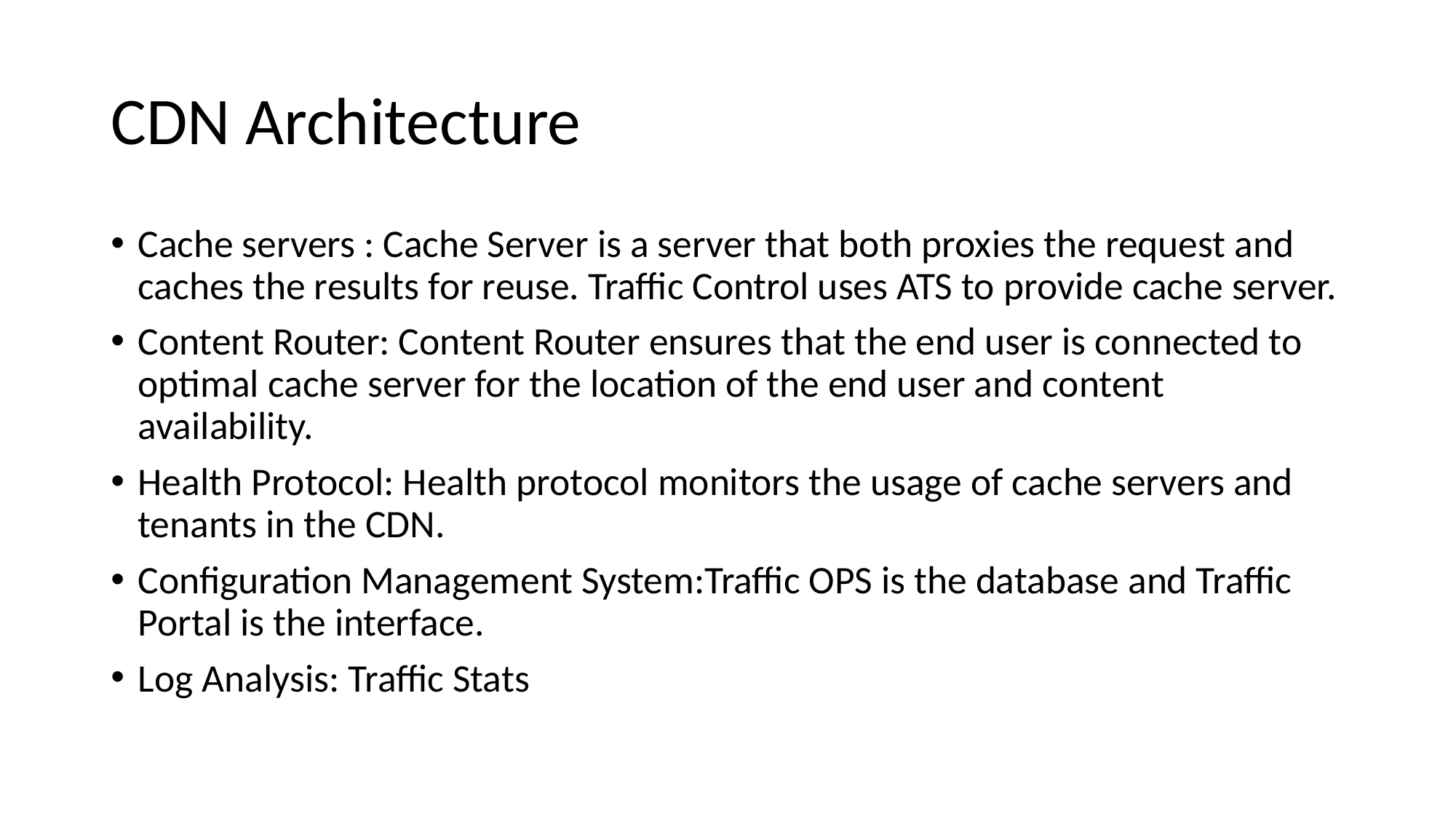

# CDN Architecture
Cache servers : Cache Server is a server that both proxies the request and caches the results for reuse. Traffic Control uses ATS to provide cache server.
Content Router: Content Router ensures that the end user is connected to optimal cache server for the location of the end user and content availability.
Health Protocol: Health protocol monitors the usage of cache servers and tenants in the CDN.
Configuration Management System:Traffic OPS is the database and Traffic Portal is the interface.
Log Analysis: Traffic Stats